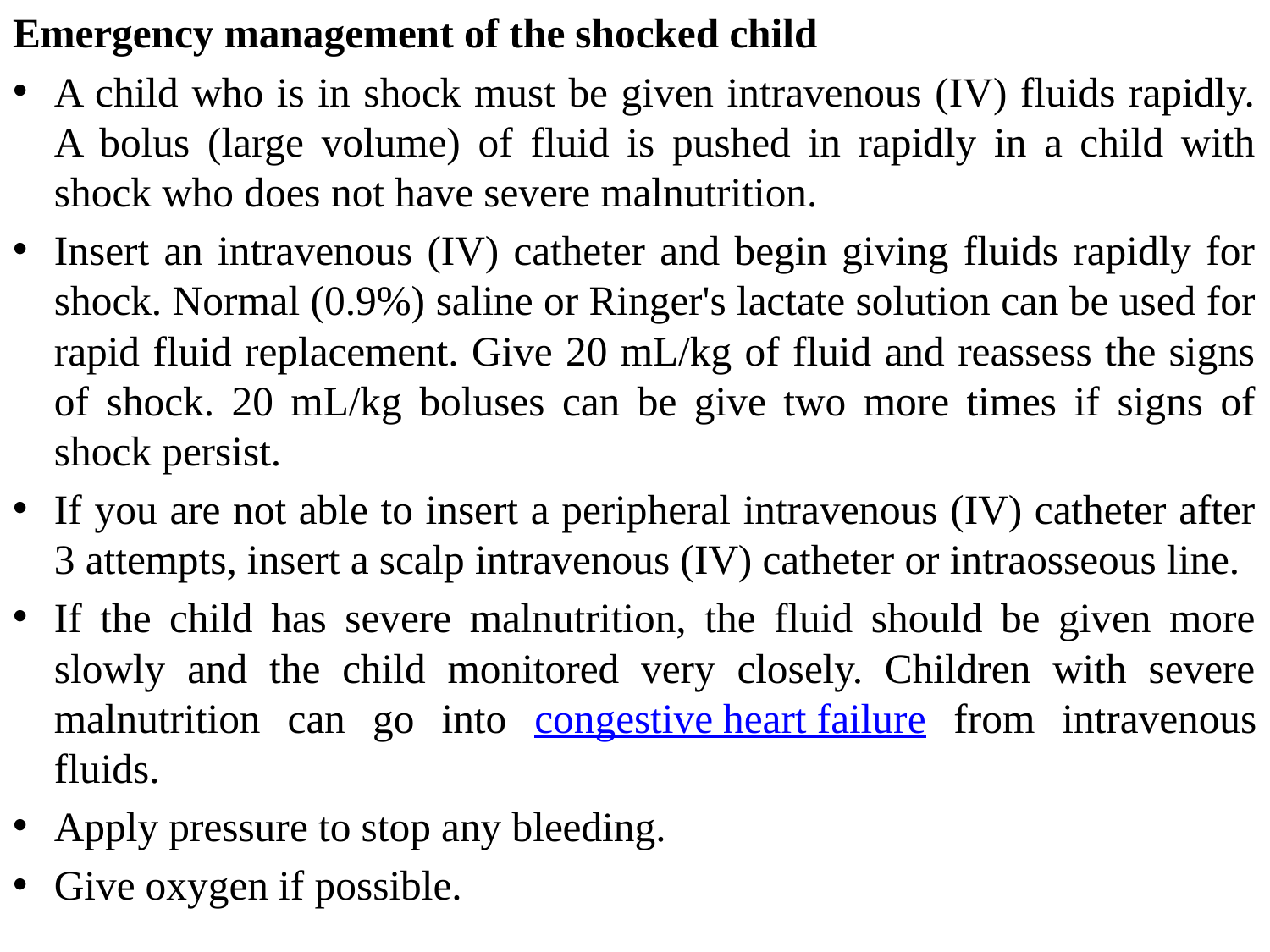

Emergency management of the shocked child
A child who is in shock must be given intravenous (IV) fluids rapidly. A bolus (large volume) of fluid is pushed in rapidly in a child with shock who does not have severe malnutrition.
Insert an intravenous (IV) catheter and begin giving fluids rapidly for shock. Normal (0.9%) saline or Ringer's lactate solution can be used for rapid fluid replacement. Give 20 mL/kg of fluid and reassess the signs of shock. 20 mL/kg boluses can be give two more times if signs of shock persist.
If you are not able to insert a peripheral intravenous (IV) catheter after 3 attempts, insert a scalp intravenous (IV) catheter or intraosseous line.
If the child has severe malnutrition, the fluid should be given more slowly and the child monitored very closely. Children with severe malnutrition can go into congestive heart failure from intravenous fluids.
Apply pressure to stop any bleeding.
Give oxygen if possible.

#